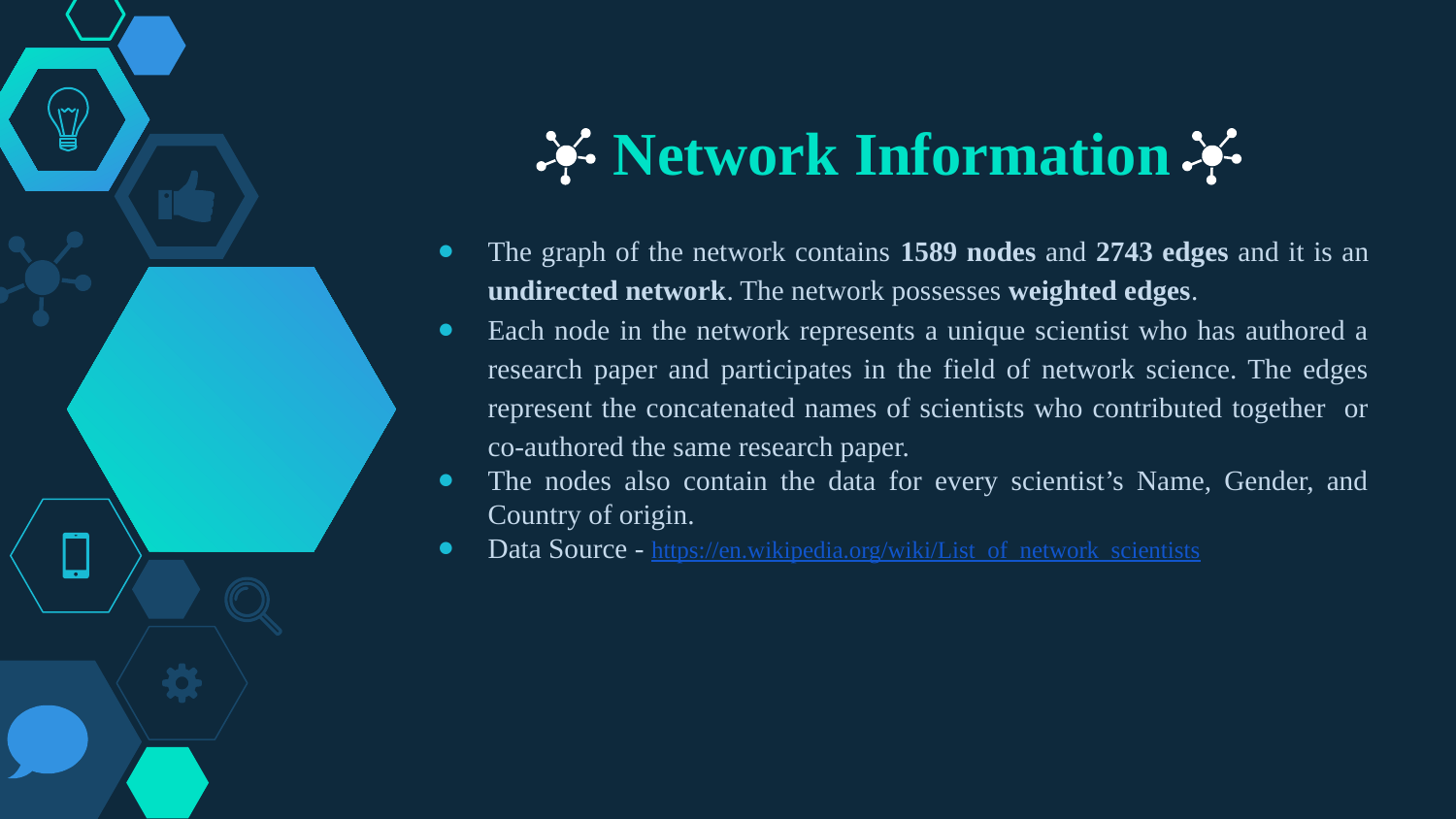

# Network Information

The graph of the network contains 1589 nodes and 2743 edges and it is an undirected network. The network possesses weighted edges.
Each node in the network represents a unique scientist who has authored a research paper and participates in the field of network science. The edges represent the concatenated names of scientists who contributed together  or co-authored the same research paper.
The nodes also contain the data for every scientist’s Name, Gender, and Country of origin.
Data Source - https://en.wikipedia.org/wiki/List_of_network_scientists